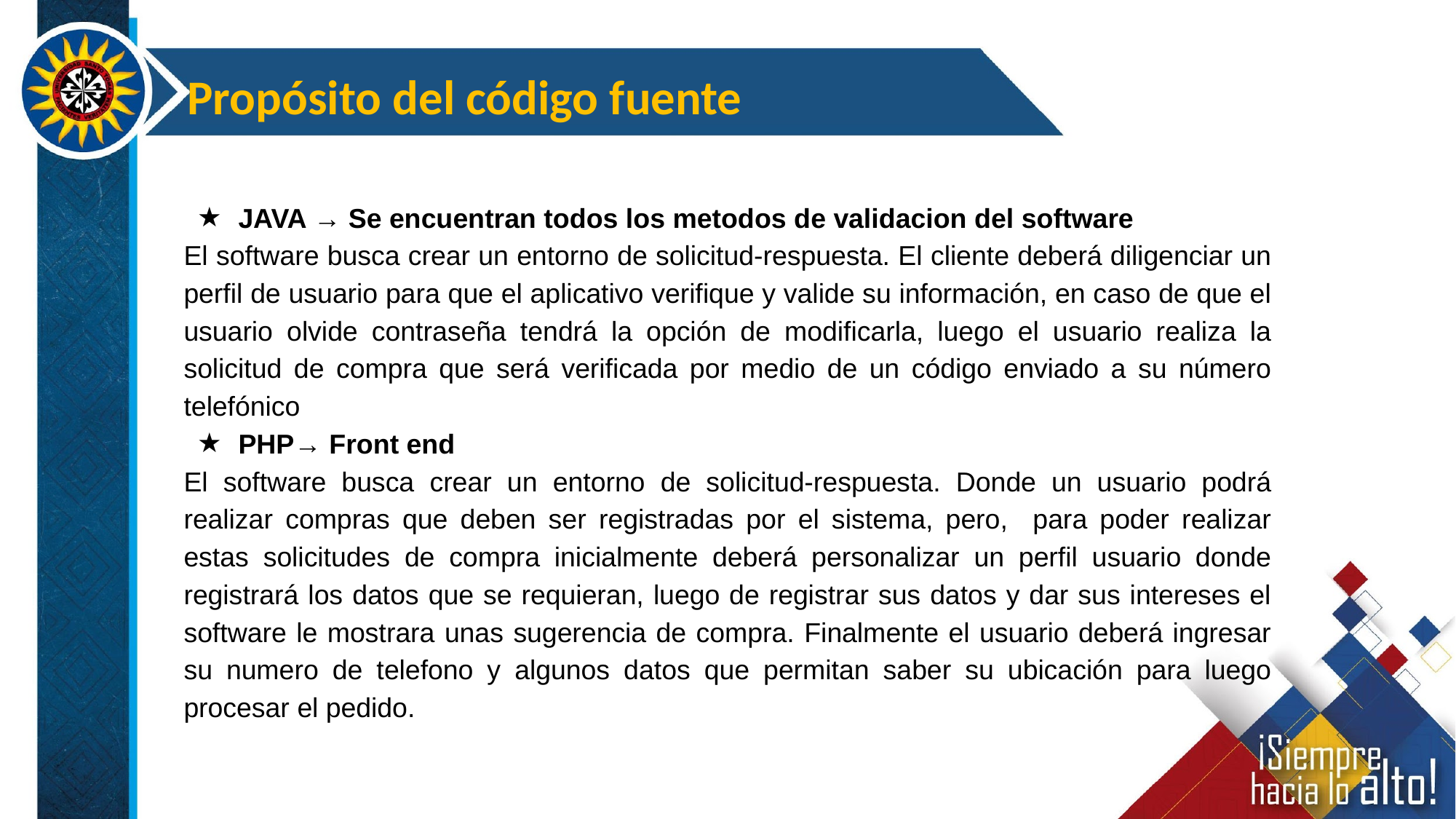

Propósito del código fuente
JAVA → Se encuentran todos los metodos de validacion del software
El software busca crear un entorno de solicitud-respuesta. El cliente deberá diligenciar un perfil de usuario para que el aplicativo verifique y valide su información, en caso de que el usuario olvide contraseña tendrá la opción de modificarla, luego el usuario realiza la solicitud de compra que será verificada por medio de un código enviado a su número telefónico
PHP→ Front end
El software busca crear un entorno de solicitud-respuesta. Donde un usuario podrá realizar compras que deben ser registradas por el sistema, pero,  para poder realizar estas solicitudes de compra inicialmente deberá personalizar un perfil usuario donde registrará los datos que se requieran, luego de registrar sus datos y dar sus intereses el software le mostrara unas sugerencia de compra. Finalmente el usuario deberá ingresar su numero de telefono y algunos datos que permitan saber su ubicación para luego procesar el pedido.